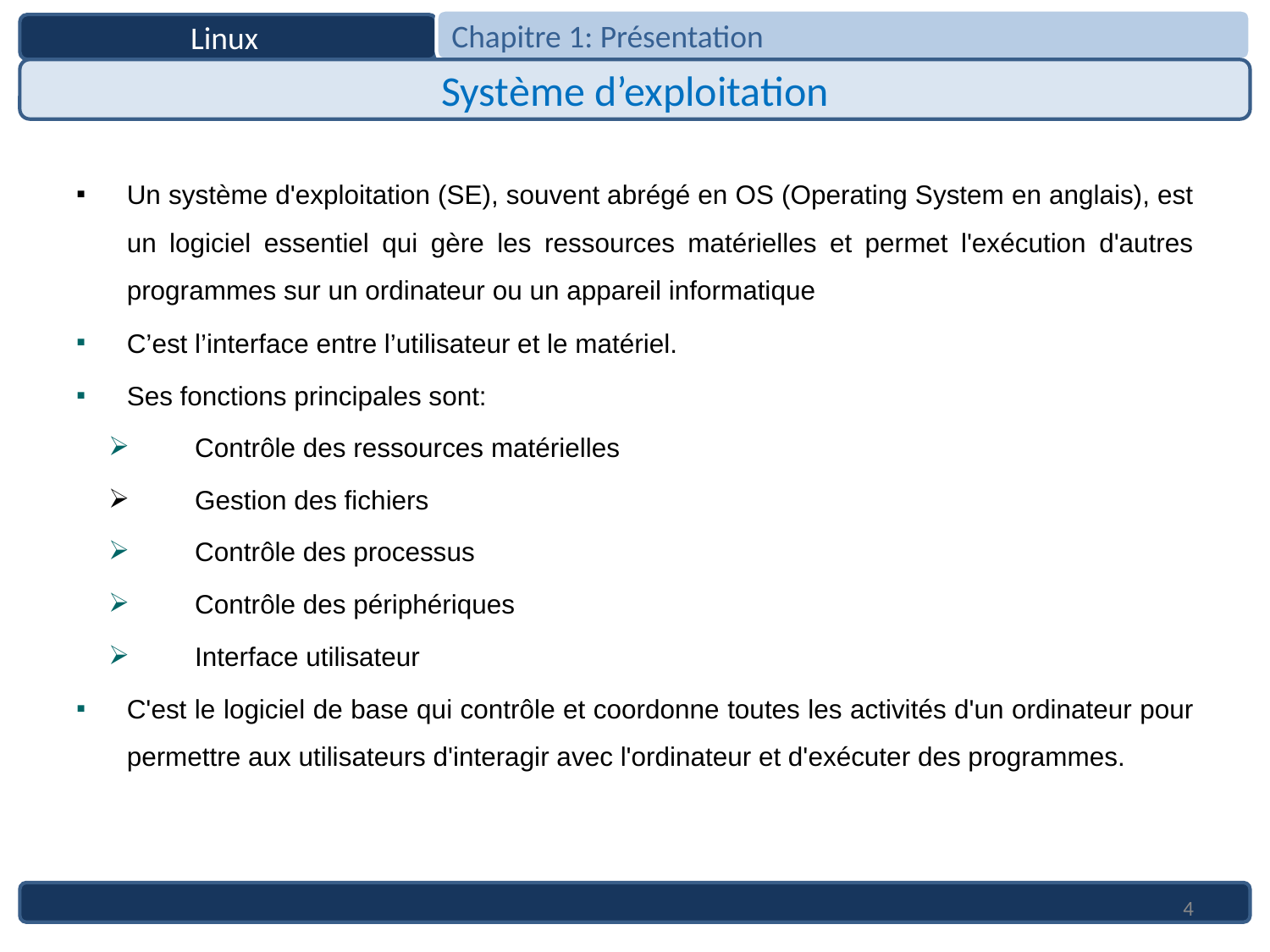

Chapitre 1: Présentation
Linux
Système d’exploitation
Un système d'exploitation (SE), souvent abrégé en OS (Operating System en anglais), est un logiciel essentiel qui gère les ressources matérielles et permet l'exécution d'autres programmes sur un ordinateur ou un appareil informatique
C’est l’interface entre l’utilisateur et le matériel.
Ses fonctions principales sont:
Contrôle des ressources matérielles
Gestion des fichiers
Contrôle des processus
Contrôle des périphériques
Interface utilisateur
C'est le logiciel de base qui contrôle et coordonne toutes les activités d'un ordinateur pour permettre aux utilisateurs d'interagir avec l'ordinateur et d'exécuter des programmes.

4